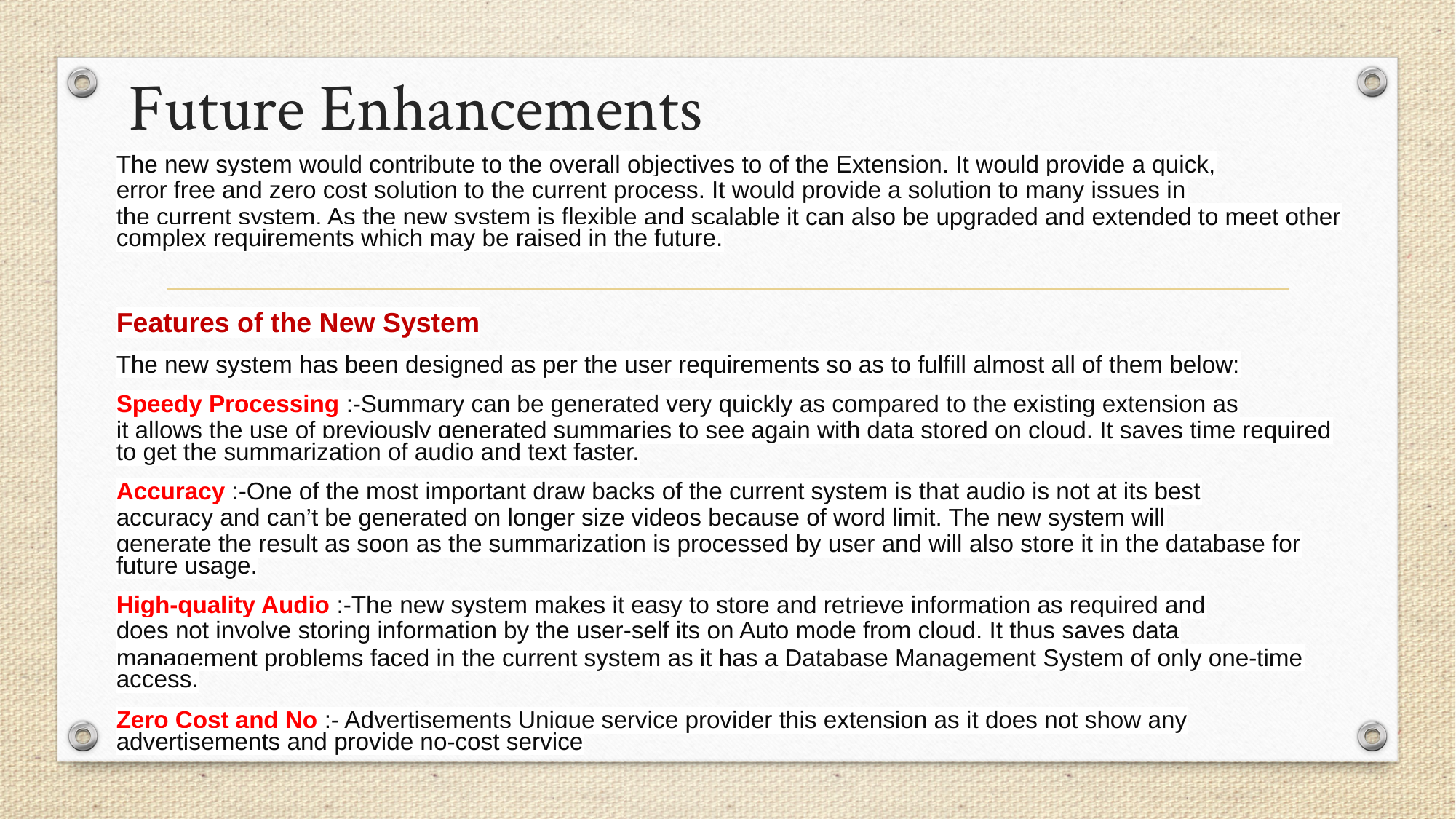

# Future Enhancements
The new system would contribute to the overall objectives to of the Extension. It would provide a quick,
error free and zero cost solution to the current process. It would provide a solution to many issues in
the current system. As the new system is flexible and scalable it can also be upgraded and extended to meet other complex requirements which may be raised in the future.

Features of the New System
The new system has been designed as per the user requirements so as to fulfill almost all of them below:
Speedy Processing :-Summary can be generated very quickly as compared to the existing extension as
it allows the use of previously generated summaries to see again with data stored on cloud. It saves time required to get the summarization of audio and text faster.
Accuracy :-One of the most important draw backs of the current system is that audio is not at its best
accuracy and can’t be generated on longer size videos because of word limit. The new system will
generate the result as soon as the summarization is processed by user and will also store it in the database for future usage.
High-quality Audio :-The new system makes it easy to store and retrieve information as required and
does not involve storing information by the user-self its on Auto mode from cloud. It thus saves data
management problems faced in the current system as it has a Database Management System of only one-time access.
Zero Cost and No :- Advertisements Unique service provider this extension as it does not show any advertisements and provide no-cost service